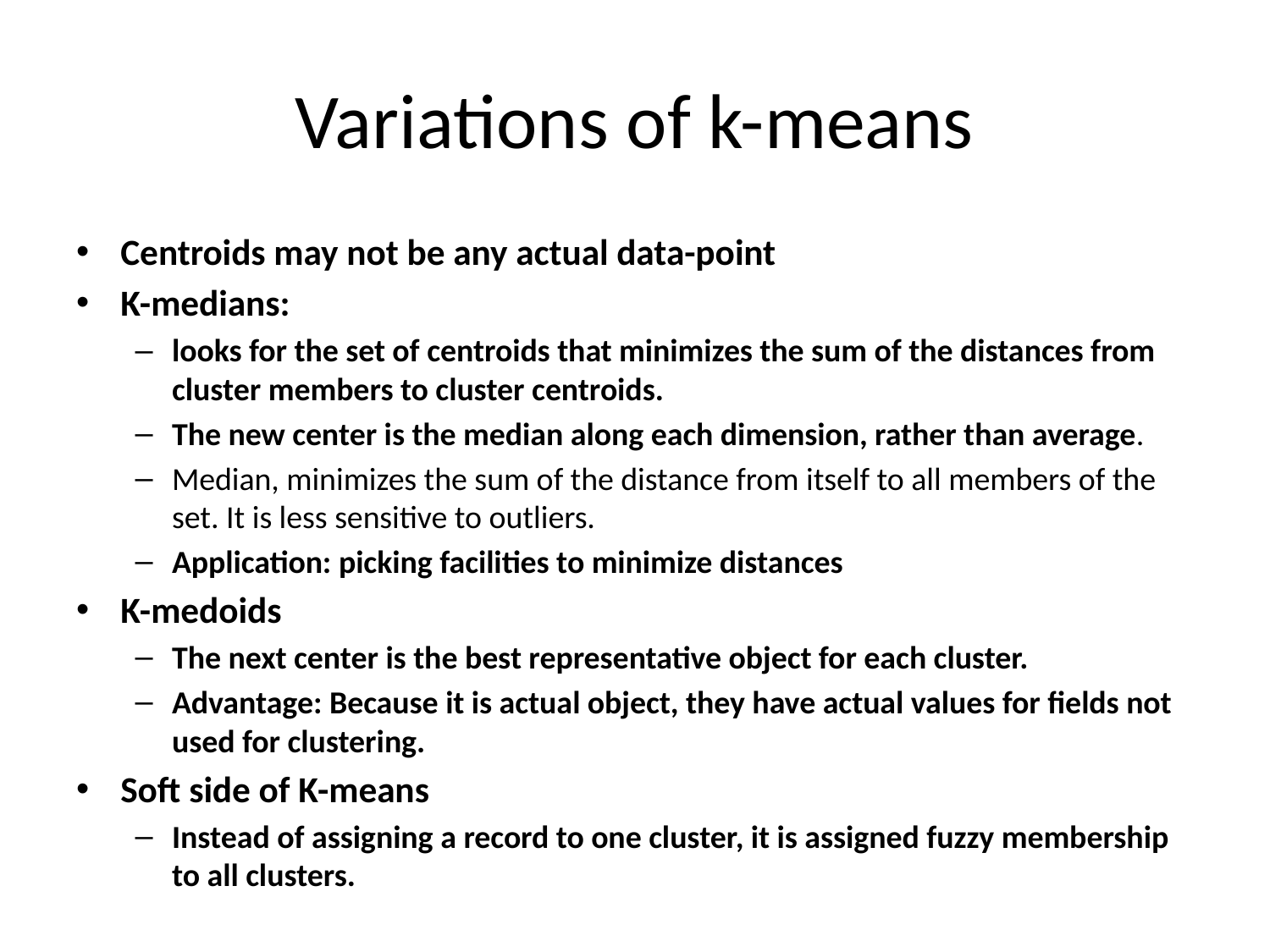

# Variations of k-means
Centroids may not be any actual data-point
K-medians:
looks for the set of centroids that minimizes the sum of the distances from cluster members to cluster centroids.
The new center is the median along each dimension, rather than average.
Median, minimizes the sum of the distance from itself to all members of the set. It is less sensitive to outliers.
Application: picking facilities to minimize distances
K-medoids
The next center is the best representative object for each cluster.
Advantage: Because it is actual object, they have actual values for fields not used for clustering.
Soft side of K-means
Instead of assigning a record to one cluster, it is assigned fuzzy membership to all clusters.